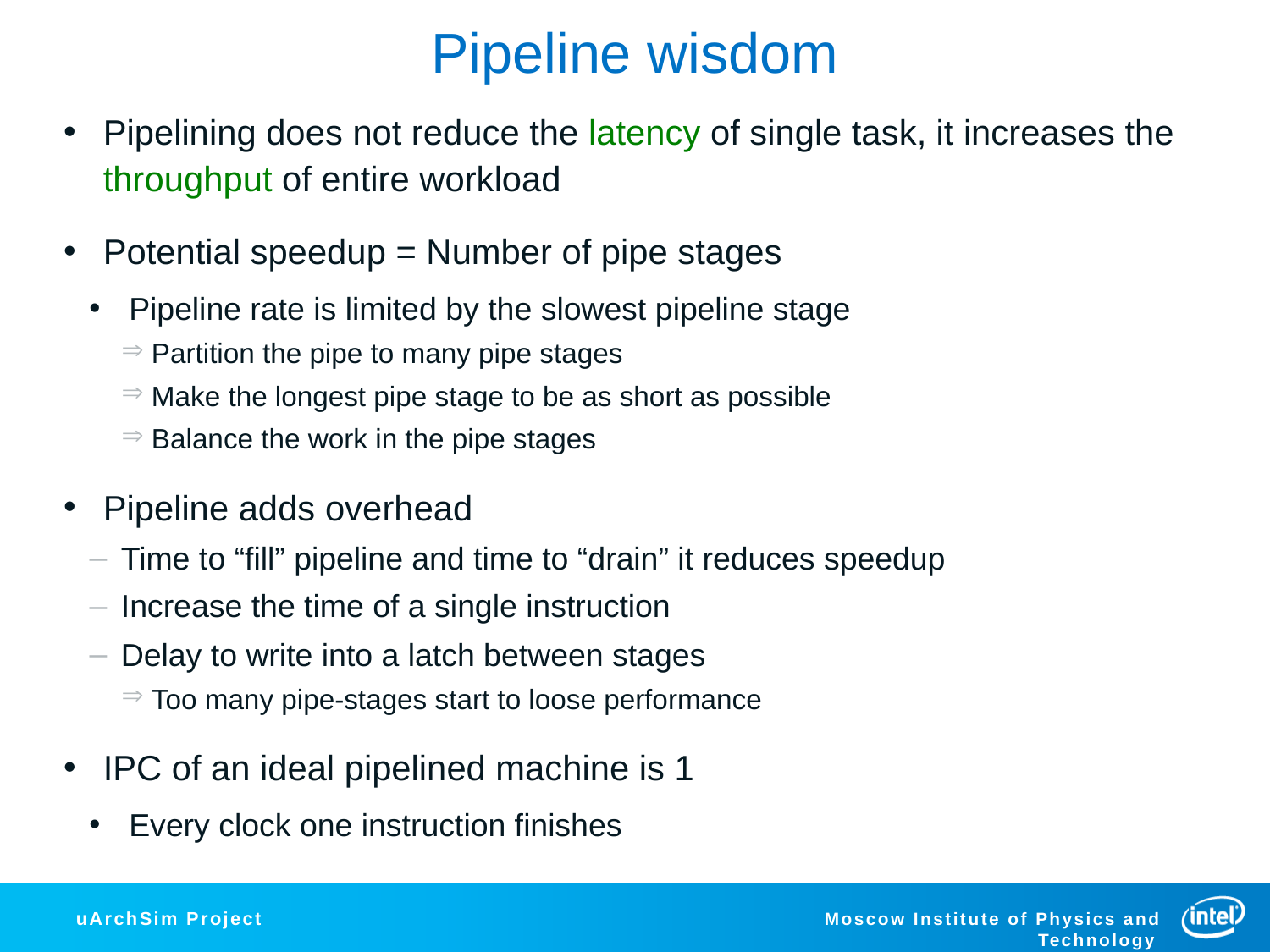

# Pipeline wisdom
Pipelining does not reduce the latency of single task, it increases the throughput of entire workload
Potential speedup = Number of pipe stages
Pipeline rate is limited by the slowest pipeline stage
 Partition the pipe to many pipe stages
 Make the longest pipe stage to be as short as possible
 Balance the work in the pipe stages
Pipeline adds overhead
Time to “fill” pipeline and time to “drain” it reduces speedup
Increase the time of a single instruction
Delay to write into a latch between stages
 Too many pipe-stages start to loose performance
IPC of an ideal pipelined machine is 1
Every clock one instruction finishes